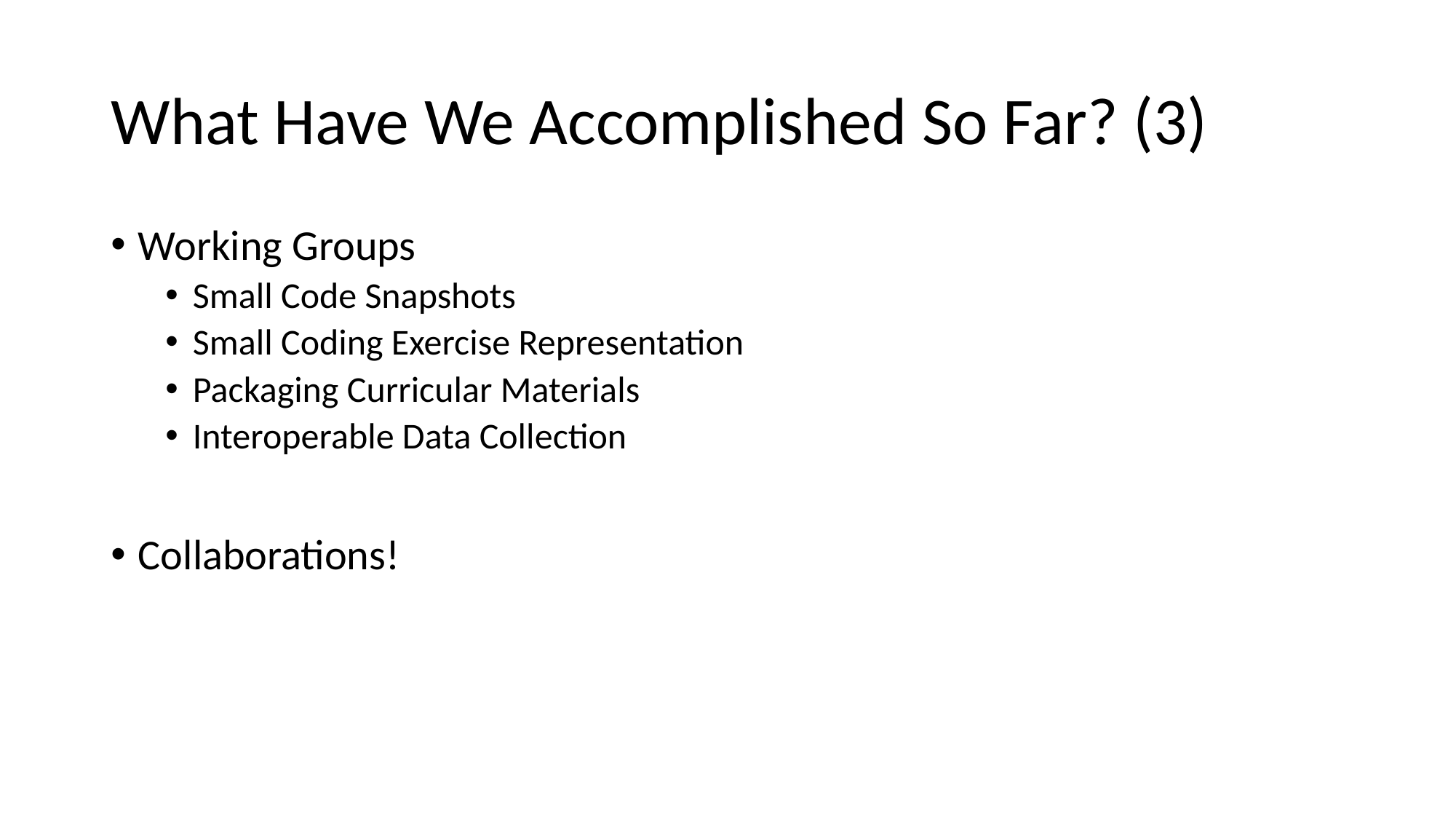

# What Have We Accomplished So Far? (3)
Working Groups
Small Code Snapshots
Small Coding Exercise Representation
Packaging Curricular Materials
Interoperable Data Collection

Collaborations!